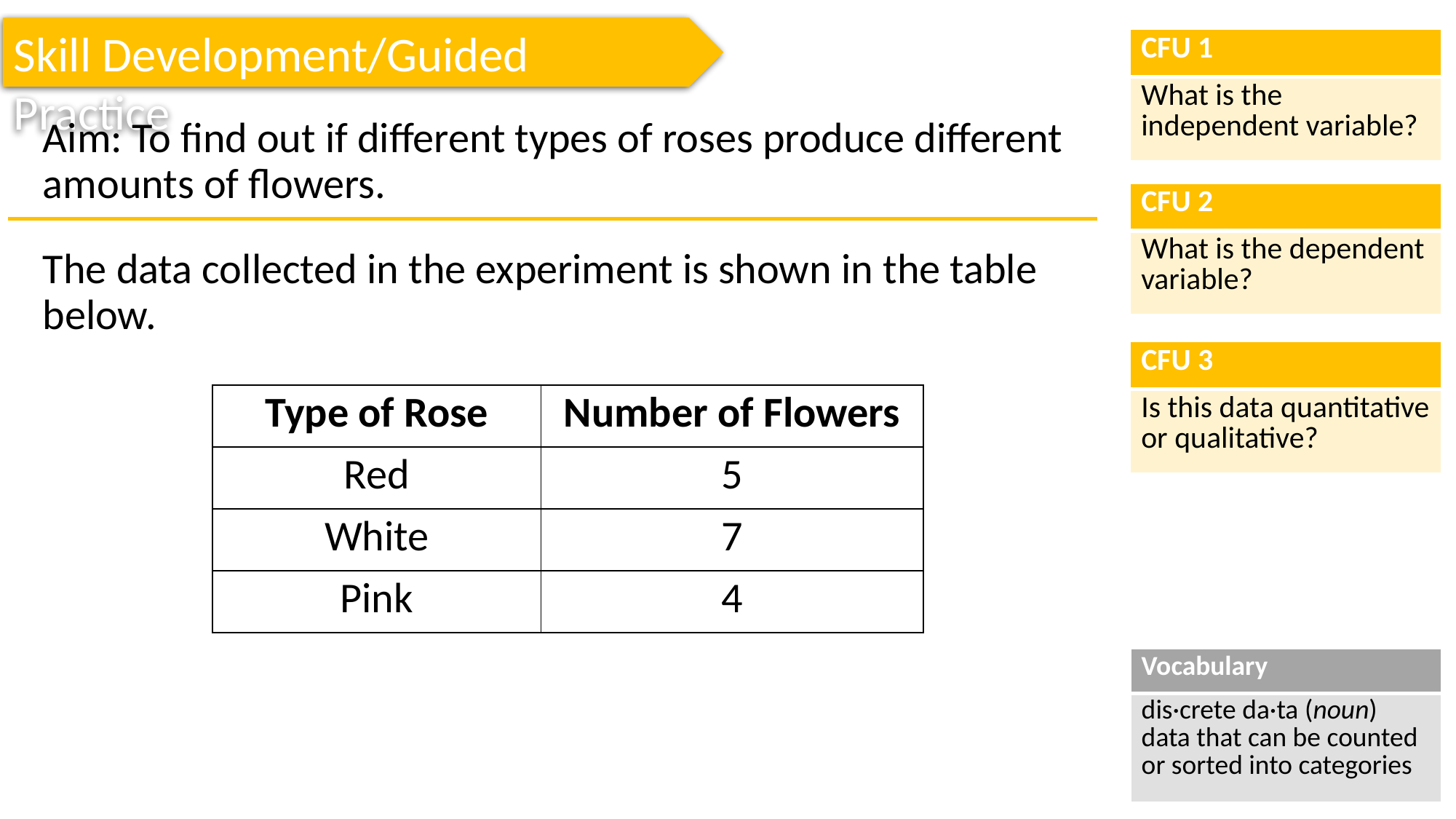

Skill Development/Guided Practice
| CFU 1 |
| --- |
| What is the independent variable? |
Aim: To find out if different types of roses produce different amounts of flowers.
| CFU 2 |
| --- |
| What is the dependent variable? |
The data collected in the experiment is shown in the table below.
| CFU 3 |
| --- |
| Is this data quantitative or qualitative? |
| Type of Rose | Number of Flowers |
| --- | --- |
| Red | 5 |
| White | 7 |
| Pink | 4 |
| Vocabulary |
| --- |
| dis·crete da·ta (noun) data that can be counted or sorted into categories |